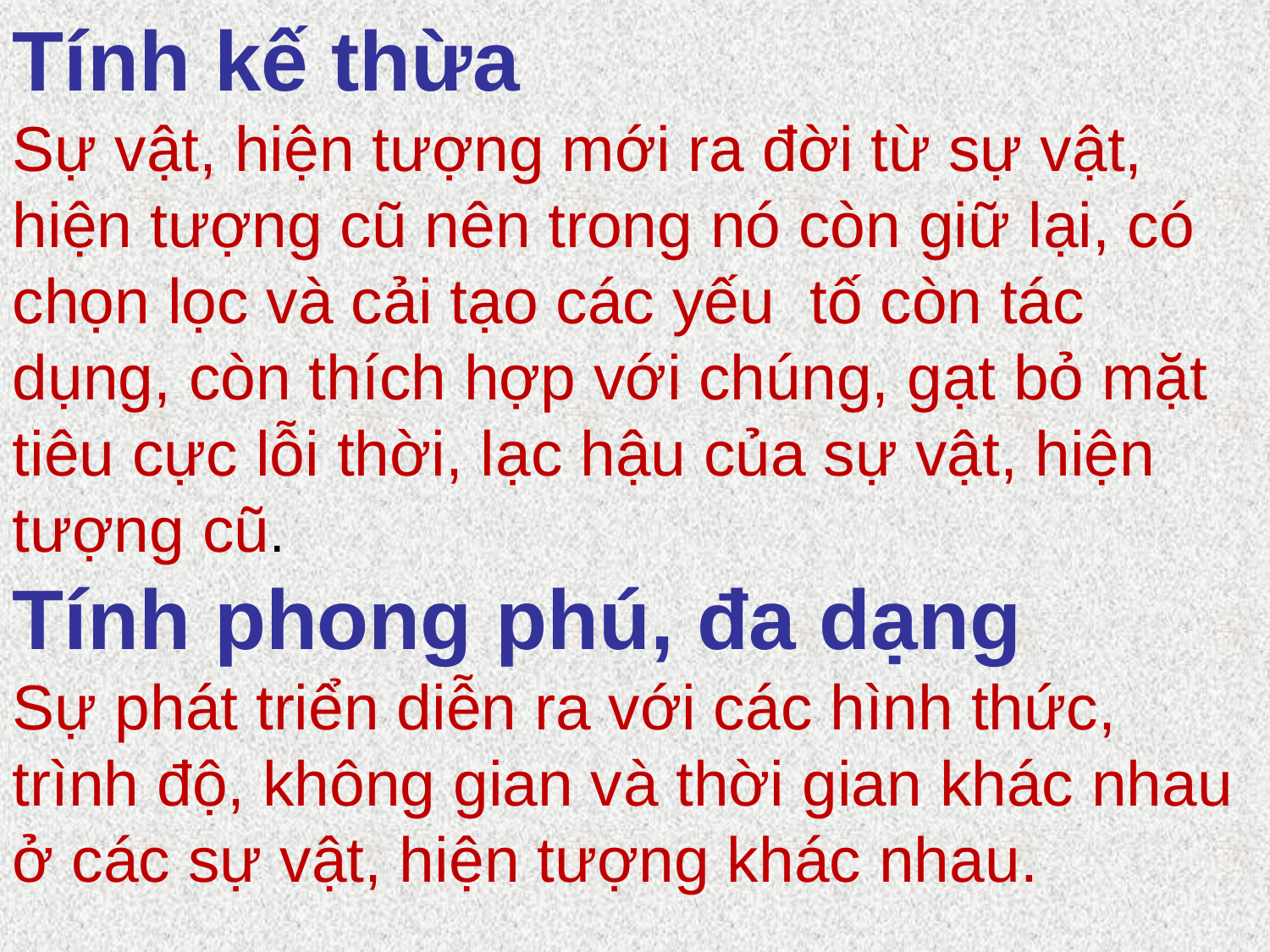

Tính kế thừa
Sự vật, hiện tượng mới ra đời từ sự vật, hiện tượng cũ nên trong nó còn giữ lại, có chọn lọc và cải tạo các yếu  tố còn tác dụng, còn thích hợp với chúng, gạt bỏ mặt tiêu cực lỗi thời, lạc hậu của sự vật, hiện tượng cũ.
Tính phong phú, đa dạng
Sự phát triển diễn ra với các hình thức, trình độ, không gian và thời gian khác nhau ở các sự vật, hiện tượng khác nhau.